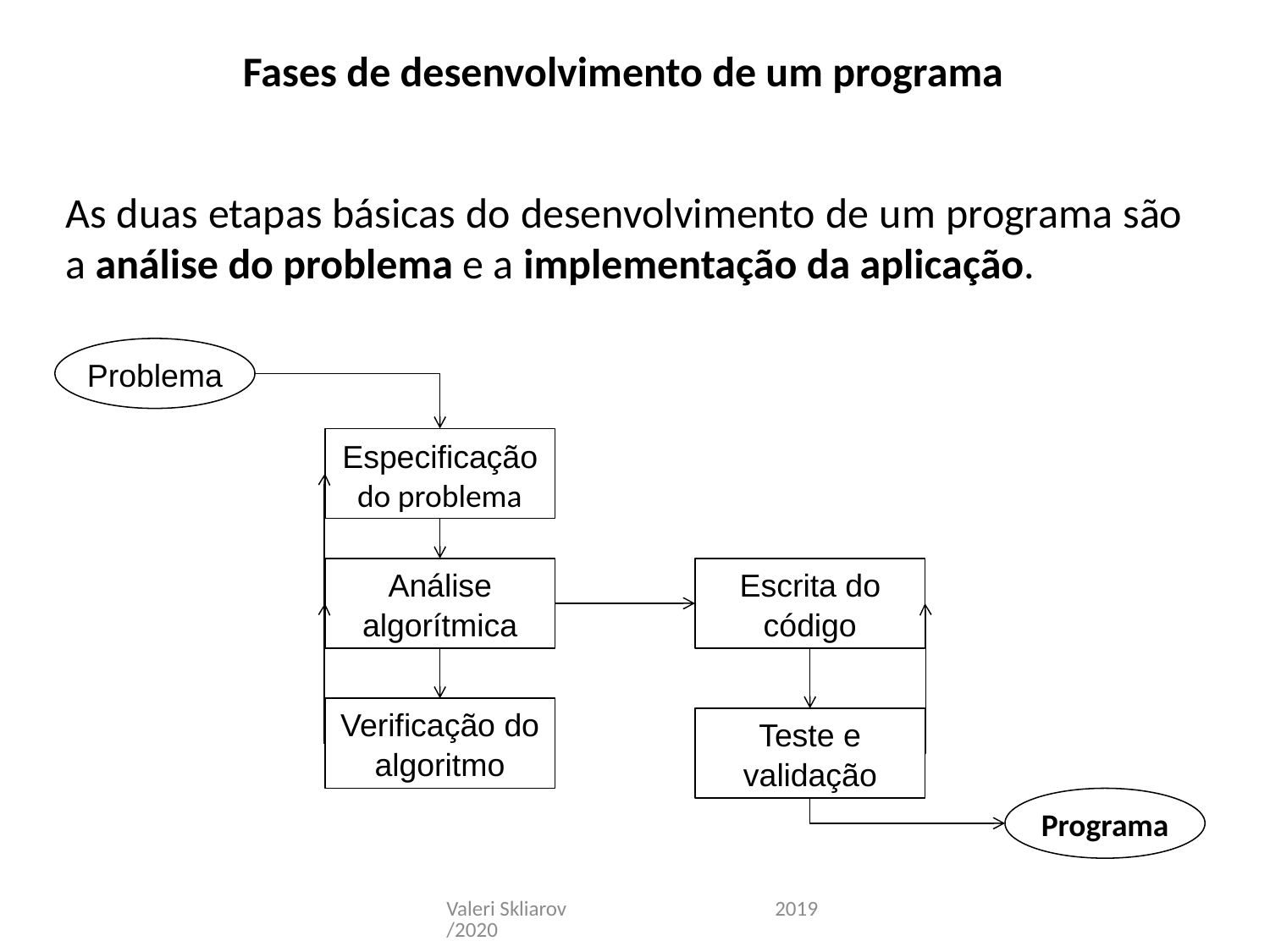

Fases de desenvolvimento de um programa
As duas etapas básicas do desenvolvimento de um programa são a análise do problema e a implementação da aplicação.

Problema
Especificação do problema
Análise algorítmica
Escrita do código
Verificação do algoritmo
Teste e validação
Programa
Valeri Skliarov                                           2019/2020